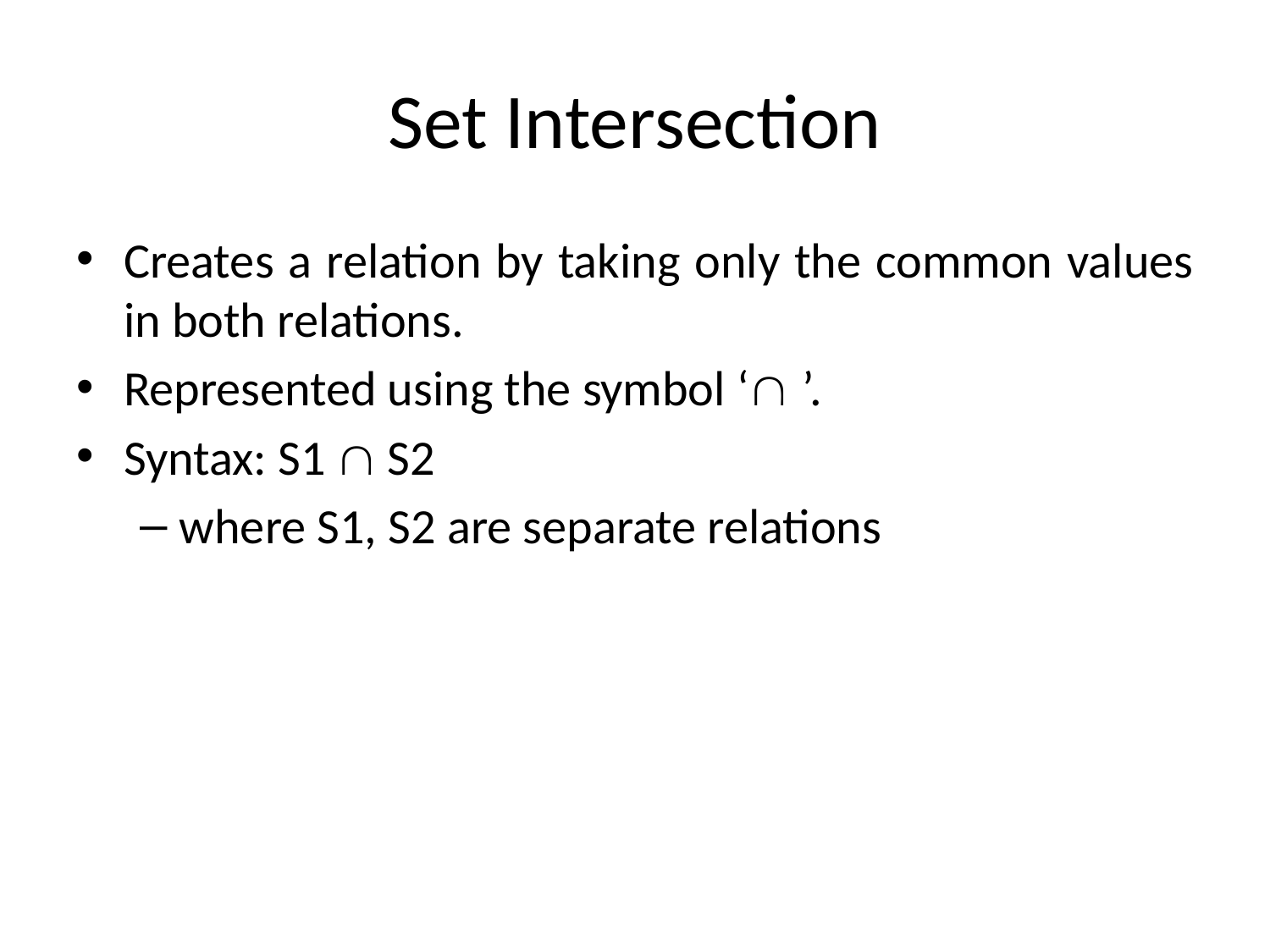

# Set Intersection
Creates a relation by taking only the common values in both relations.
Represented using the symbol ‘∩ ’.
Syntax: S1 ∩ S2
where S1, S2 are separate relations